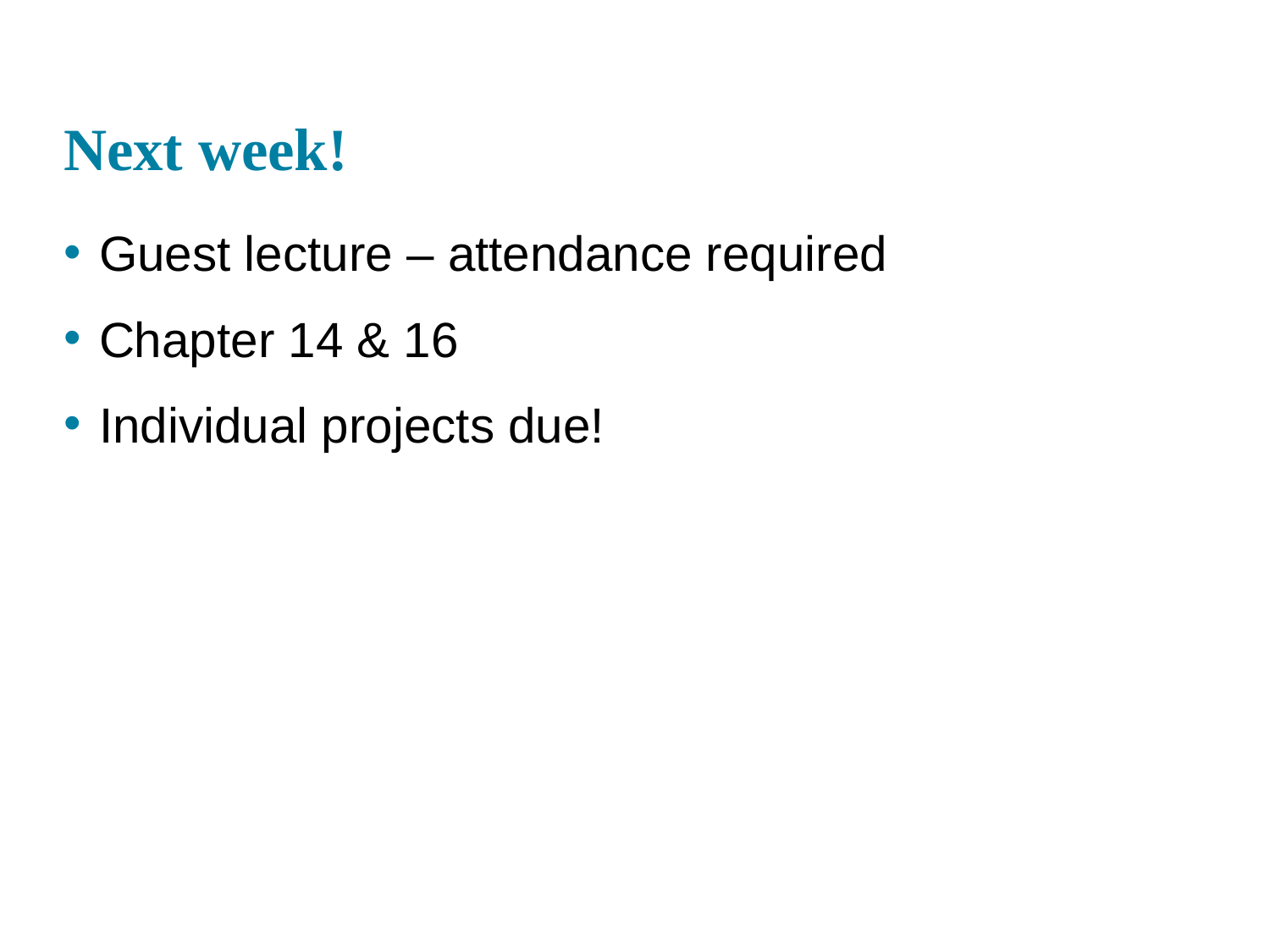

# Next week!
Guest lecture – attendance required
Chapter 14 & 16
Individual projects due!